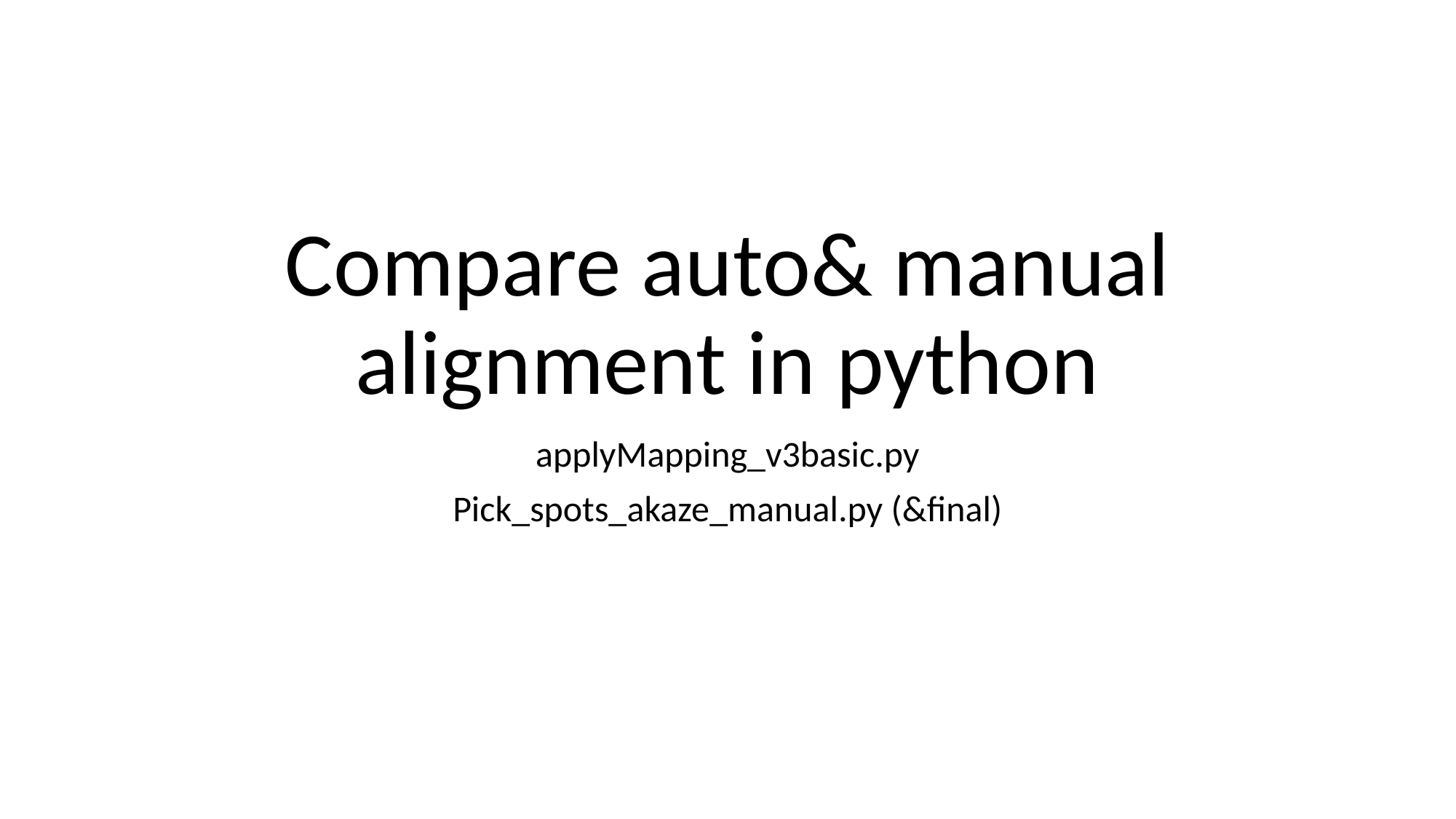

# Compare auto& manual alignment in python
applyMapping_v3basic.py
Pick_spots_akaze_manual.py (&final)